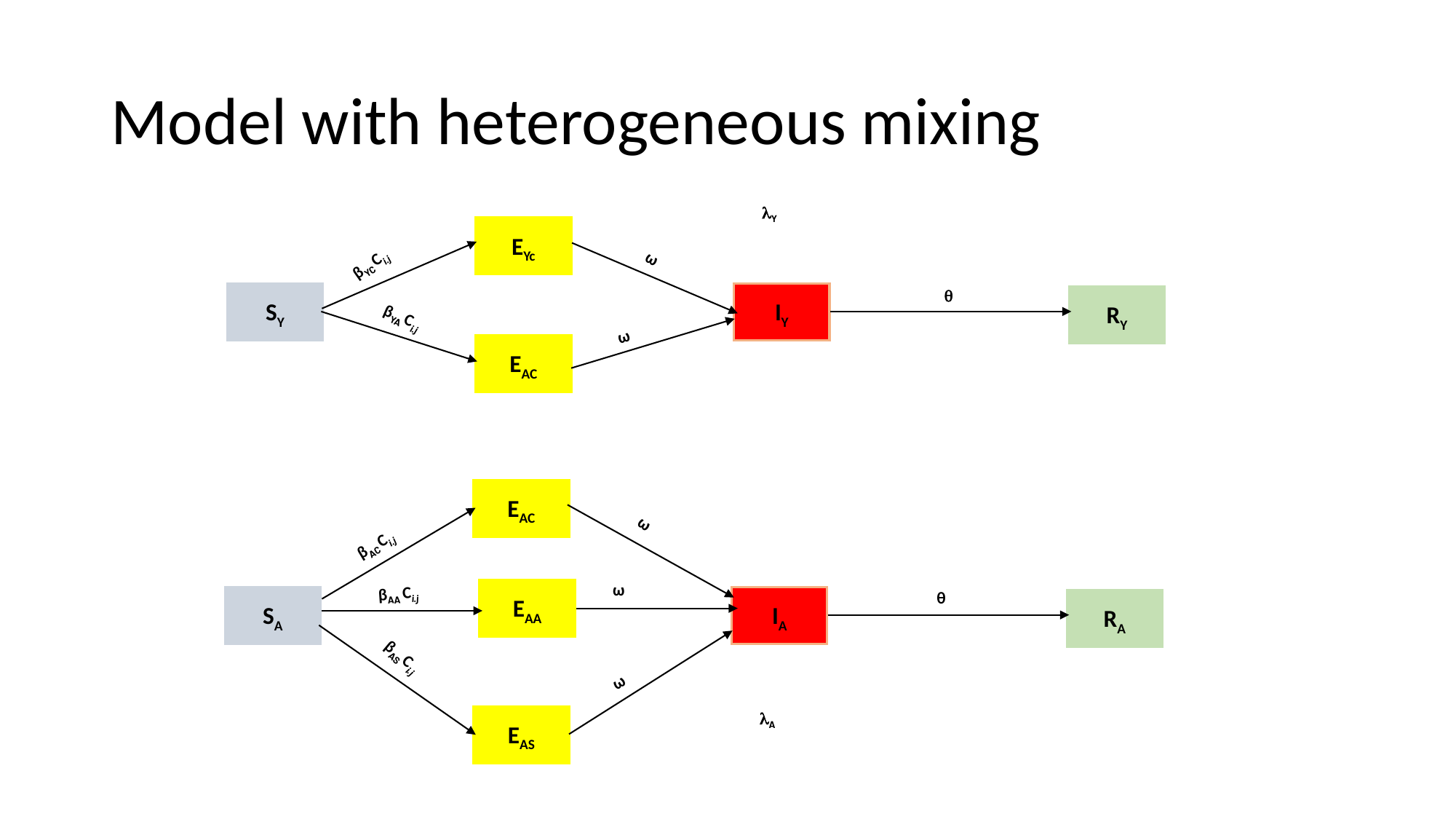

# Model with heterogeneous mixing
λY
EYc
SY
IY
RY
EAC
βYC Ci.j

EAC
EAA
SA
IA
RA
EAS
λA
ω
θ
βYA Ci.j
ω
βAC Ci.j
ω
ω
βAA Ci.j
θ
ω
βAS Ci.j